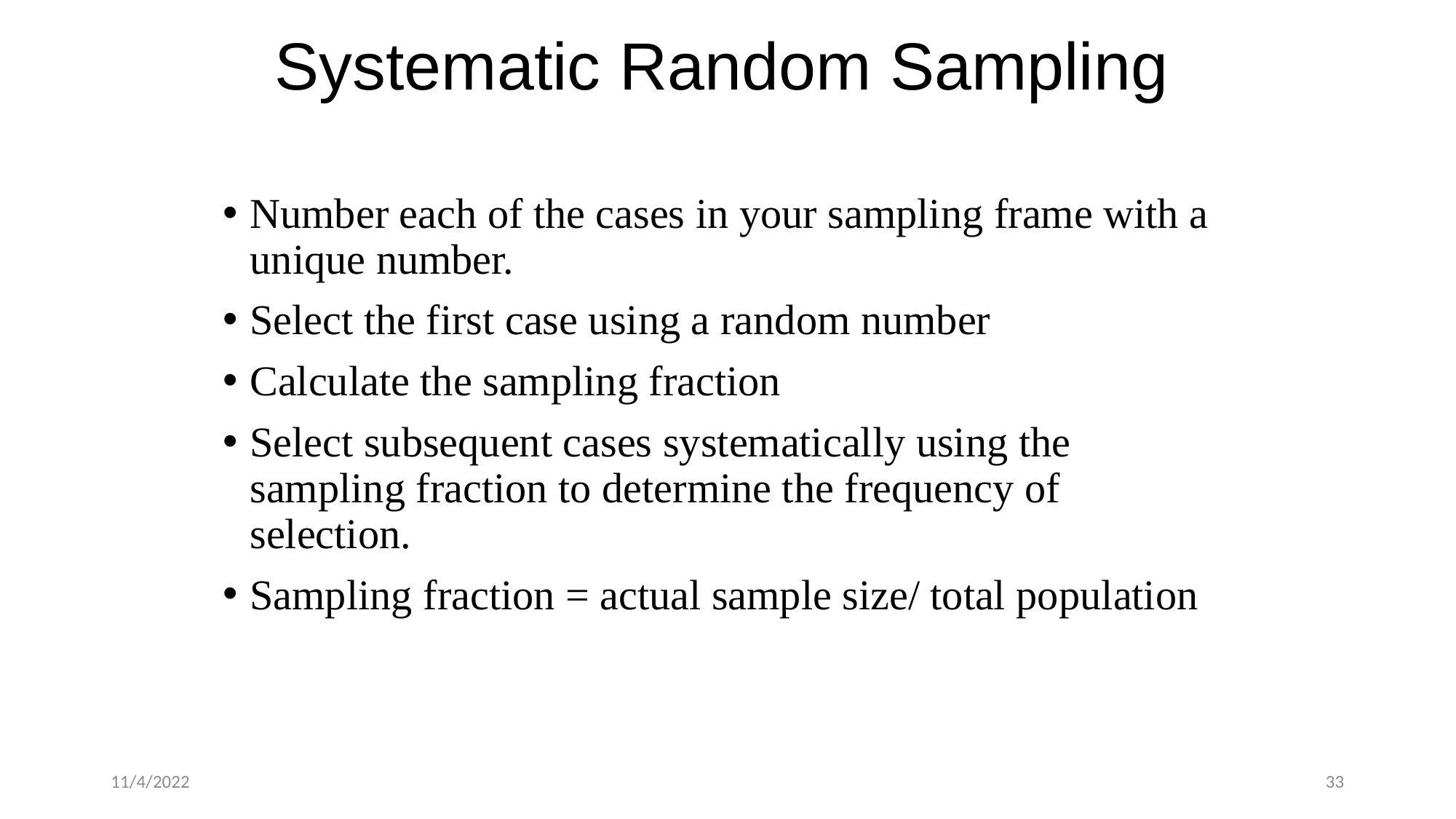

# Systematic Random Sampling
Number each of the cases in your sampling frame with a unique number.
Select the first case using a random number
Calculate the sampling fraction
Select subsequent cases systematically using the sampling fraction to determine the frequency of selection.
Sampling fraction = actual sample size/ total population
11/4/2022
33